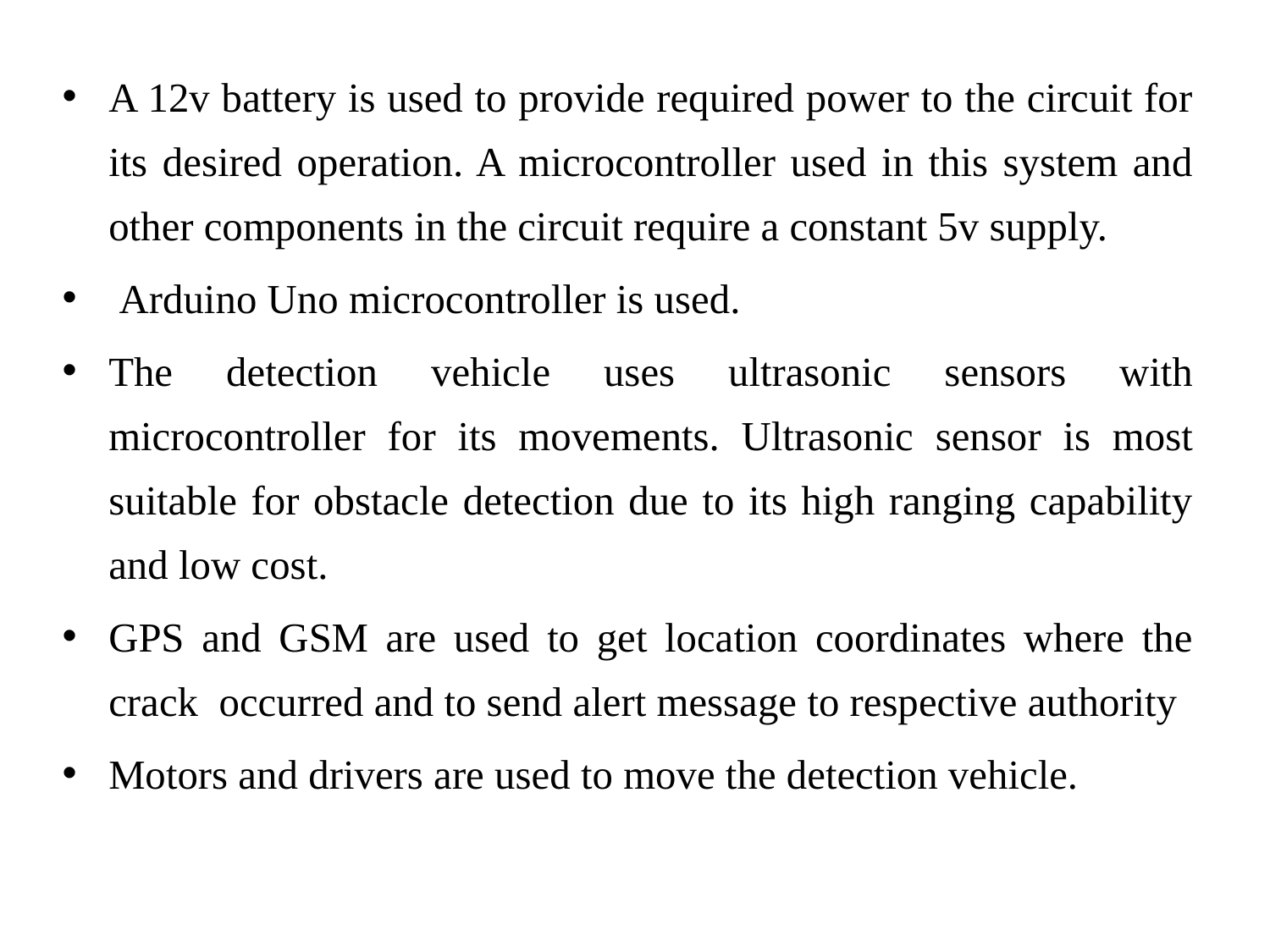

A 12v battery is used to provide required power to the circuit for its desired operation. A microcontroller used in this system and other components in the circuit require a constant 5v supply.
 Arduino Uno microcontroller is used.
The detection vehicle uses ultrasonic sensors with microcontroller for its movements. Ultrasonic sensor is most suitable for obstacle detection due to its high ranging capability and low cost.
GPS and GSM are used to get location coordinates where the crack  occurred and to send alert message to respective authority
Motors and drivers are used to move the detection vehicle.